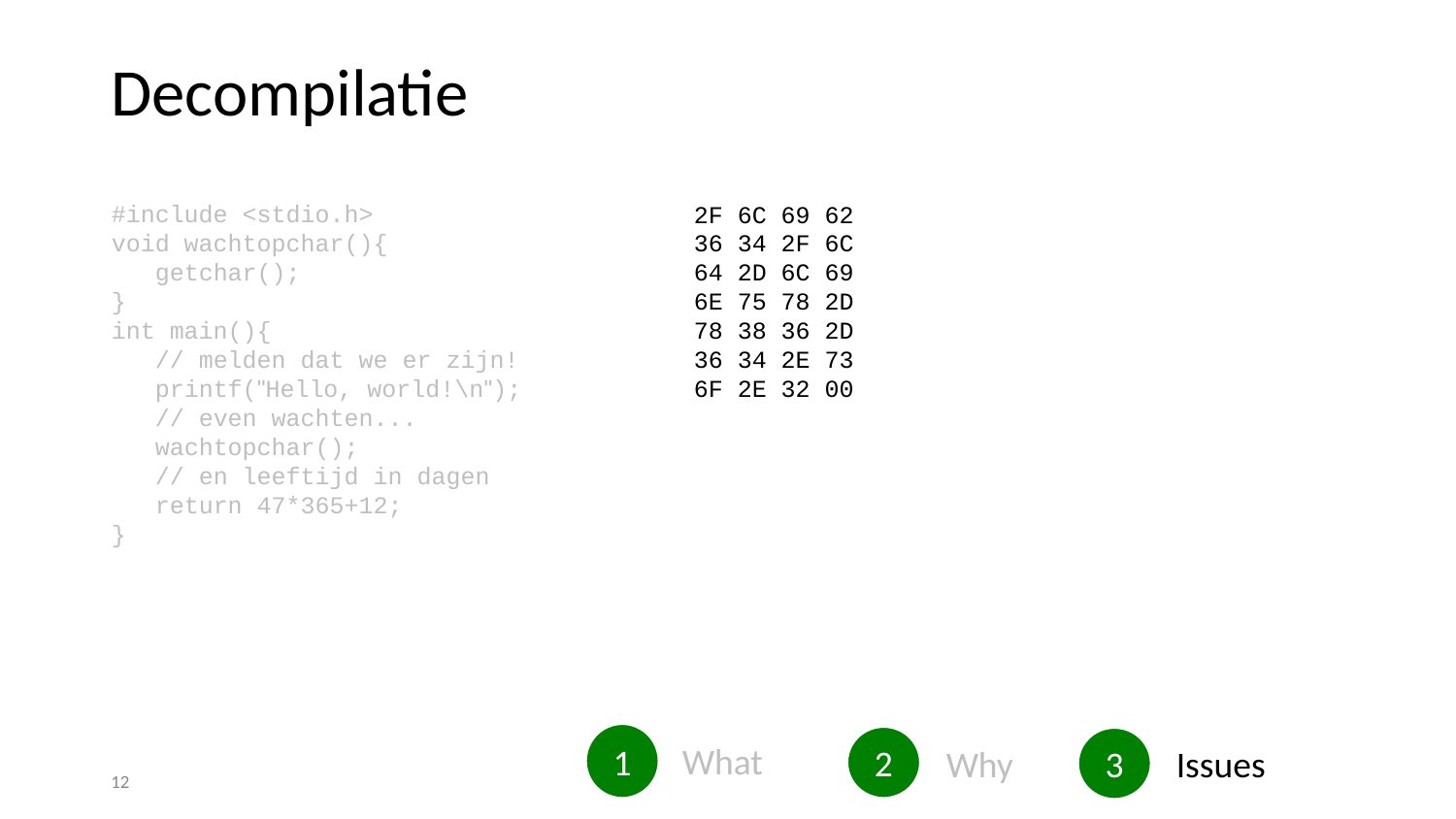

Decompilatie
#include <stdio.h>
void wachtopchar(){
   getchar();
}
int main(){
   // melden dat we er zijn!
   printf("Hello, world!\n");
   // even wachten...
   wachtopchar();
   // en leeftijd in dagen
   return 47*365+12;
}
2F 6C 69 62
36 34 2F 6C
64 2D 6C 69
6E 75 78 2D
78 38 36 2D
36 34 2E 73
6F 2E 32 00

1
2
3
What
Why
Issues